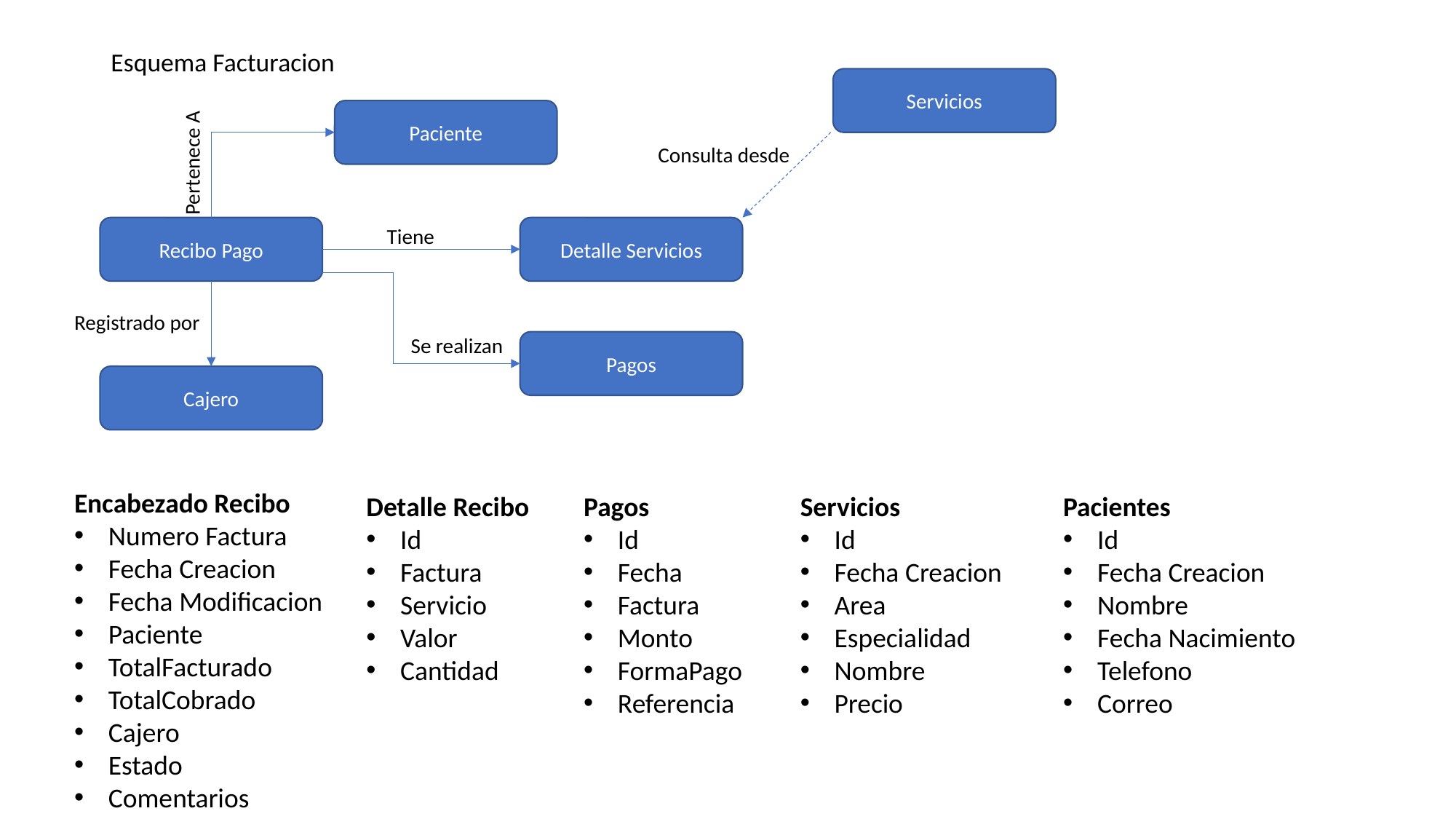

# Esquema Facturacion
Servicios
Paciente
Pertenece A
Consulta desde
Recibo Pago
Tiene
Detalle Servicios
Registrado por
Se realizan
Pagos
Cajero
Encabezado Recibo
Numero Factura
Fecha Creacion
Fecha Modificacion
Paciente
TotalFacturado
TotalCobrado
Cajero
Estado
Comentarios

Detalle Recibo
Id
Factura
Servicio
Valor
Cantidad
Pagos
Id
Fecha
Factura
Monto
FormaPago
Referencia

Servicios
Id
Fecha Creacion
Area
Especialidad
Nombre
Precio

Pacientes
Id
Fecha Creacion
Nombre
Fecha Nacimiento
Telefono
Correo